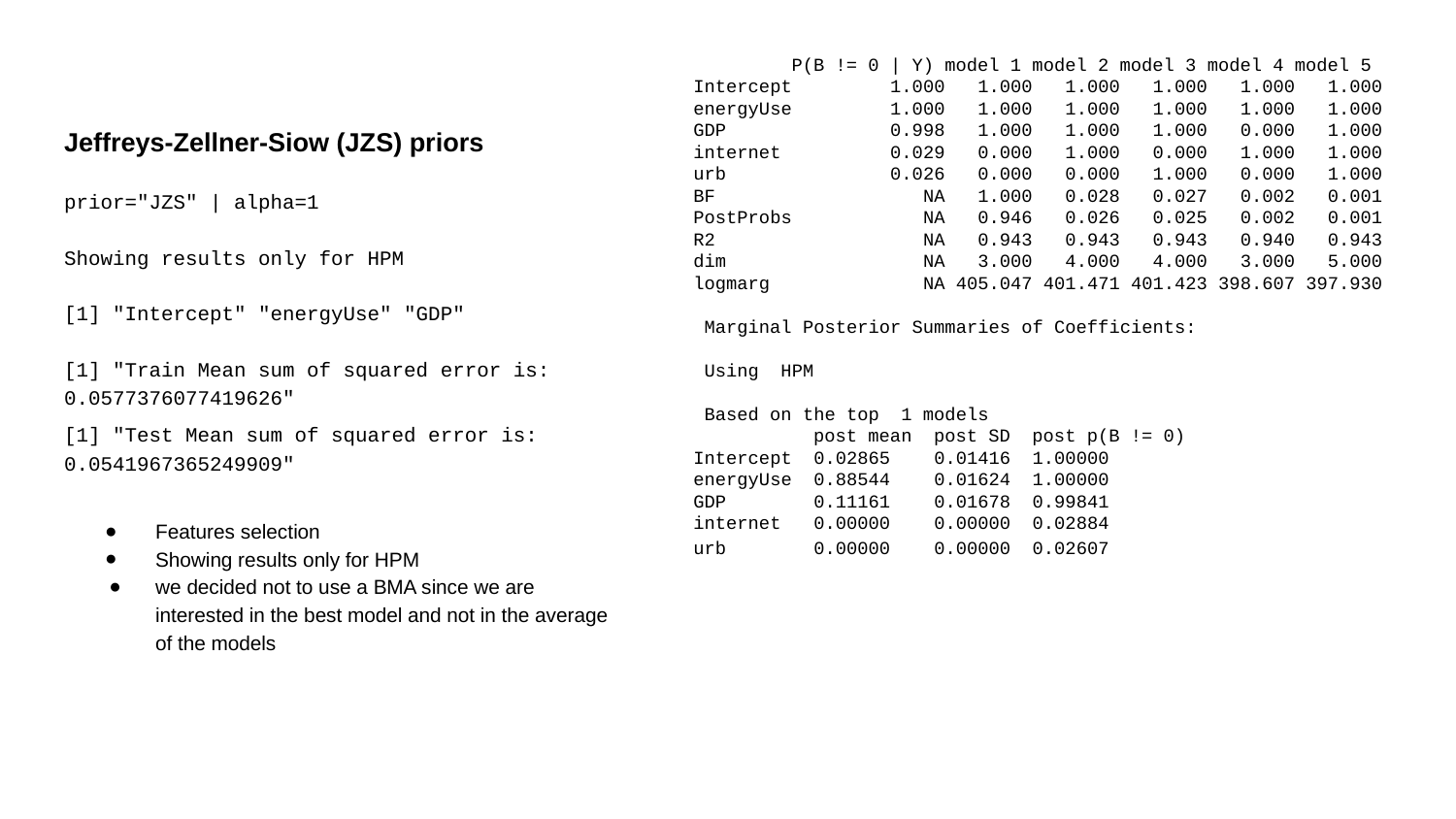

P(B != 0 | Y) model 1 model 2 model 3 model 4 model 5
Intercept         1.000   1.000   1.000   1.000   1.000   1.000
energyUse         1.000   1.000   1.000   1.000   1.000   1.000
GDP               0.998   1.000   1.000   1.000   0.000   1.000
internet          0.029   0.000   1.000   0.000   1.000   1.000
urb               0.026   0.000   0.000   1.000   0.000   1.000
BF                   NA   1.000   0.028   0.027   0.002   0.001
PostProbs            NA   0.946   0.026   0.025   0.002   0.001
R2                   NA   0.943   0.943   0.943   0.940   0.943
dim                  NA   3.000   4.000   4.000   3.000   5.000
logmarg              NA 405.047 401.471 401.423 398.607 397.930

 Marginal Posterior Summaries of Coefficients:

 Using  HPM

 Based on the top  1 models
           post mean  post SD  post p(B != 0)
Intercept  0.02865    0.01416  1.00000
energyUse  0.88544    0.01624  1.00000
GDP        0.11161    0.01678  0.99841
internet   0.00000    0.00000  0.02884
urb        0.00000    0.00000  0.02607

Jeffreys-Zellner-Siow (JZS) priors
prior="JZS" | alpha=1
Showing results only for HPM
[1] "Intercept" "energyUse" "GDP"
[1] "Train Mean sum of squared error is: 0.0577376077419626"
[1] "Test Mean sum of squared error is: 0.0541967365249909"
Features selection
Showing results only for HPM
we decided not to use a BMA since we are interested in the best model and not in the average of the models